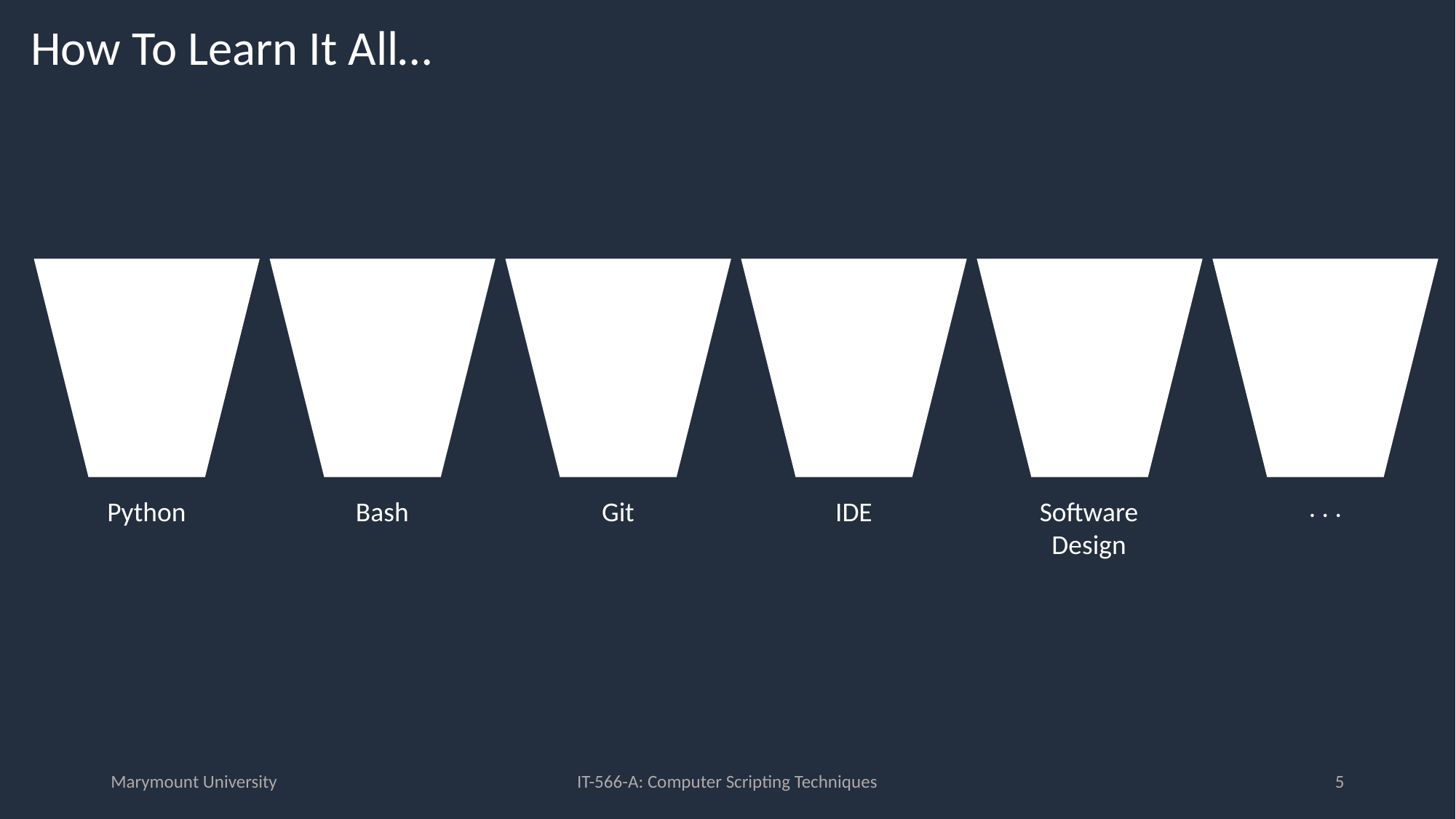

# How To Learn It All…

. . .
Python
Bash
Git
IDE
Software
Design
Marymount University
IT-566-A: Computer Scripting Techniques
5